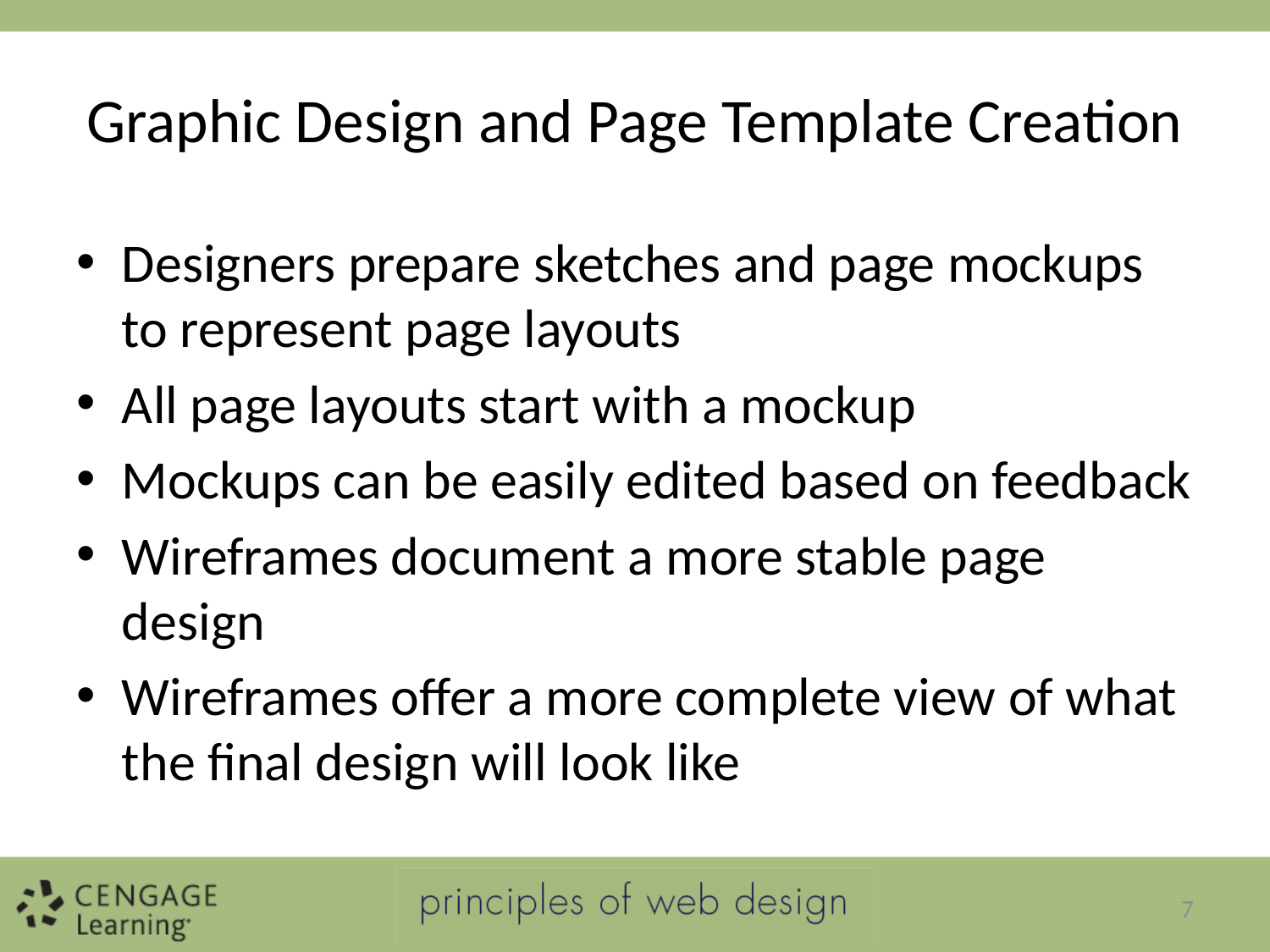

# Graphic Design and Page Template Creation
Designers prepare sketches and page mockups to represent page layouts
All page layouts start with a mockup
Mockups can be easily edited based on feedback
Wireframes document a more stable page design
Wireframes offer a more complete view of what the final design will look like

7